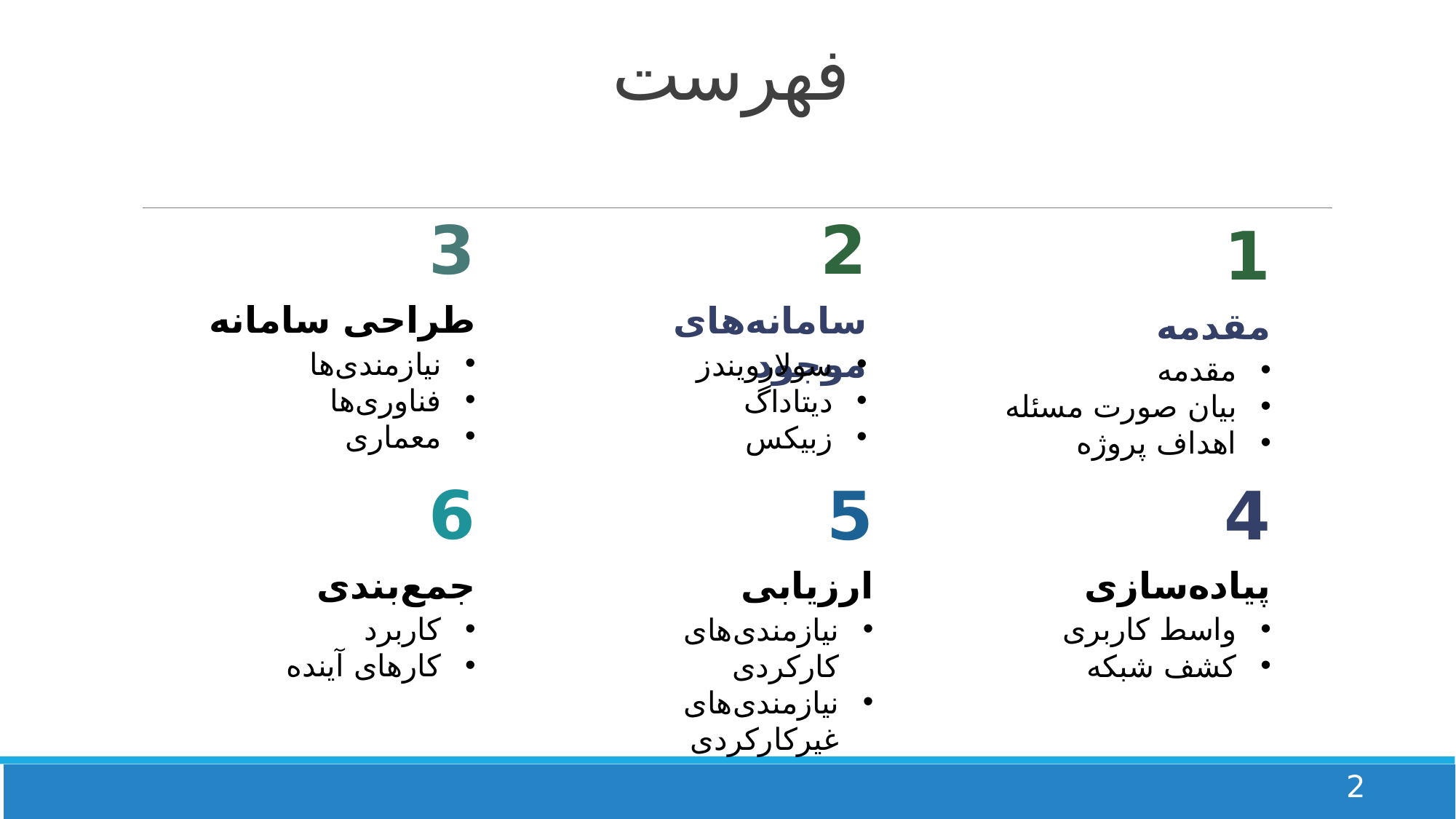

# فهرست
3
طراحی سامانه
نیازمندی‌ها
فناوری‌ها
معماری
2
سامانه‌های موجود
سولارویندز
دیتاداگ
زبیکس
1
مقدمه
مقدمه
بیان صورت مسئله
اهداف پروژه
6
جمع‌بندی
کاربرد
کارهای آینده
5
ارزیابی
نیازمندی‌های کارکردی
نیازمندی‌های غیرکارکردی

4
پیاده‌سازی
واسط کاربری
کشف شبکه
2